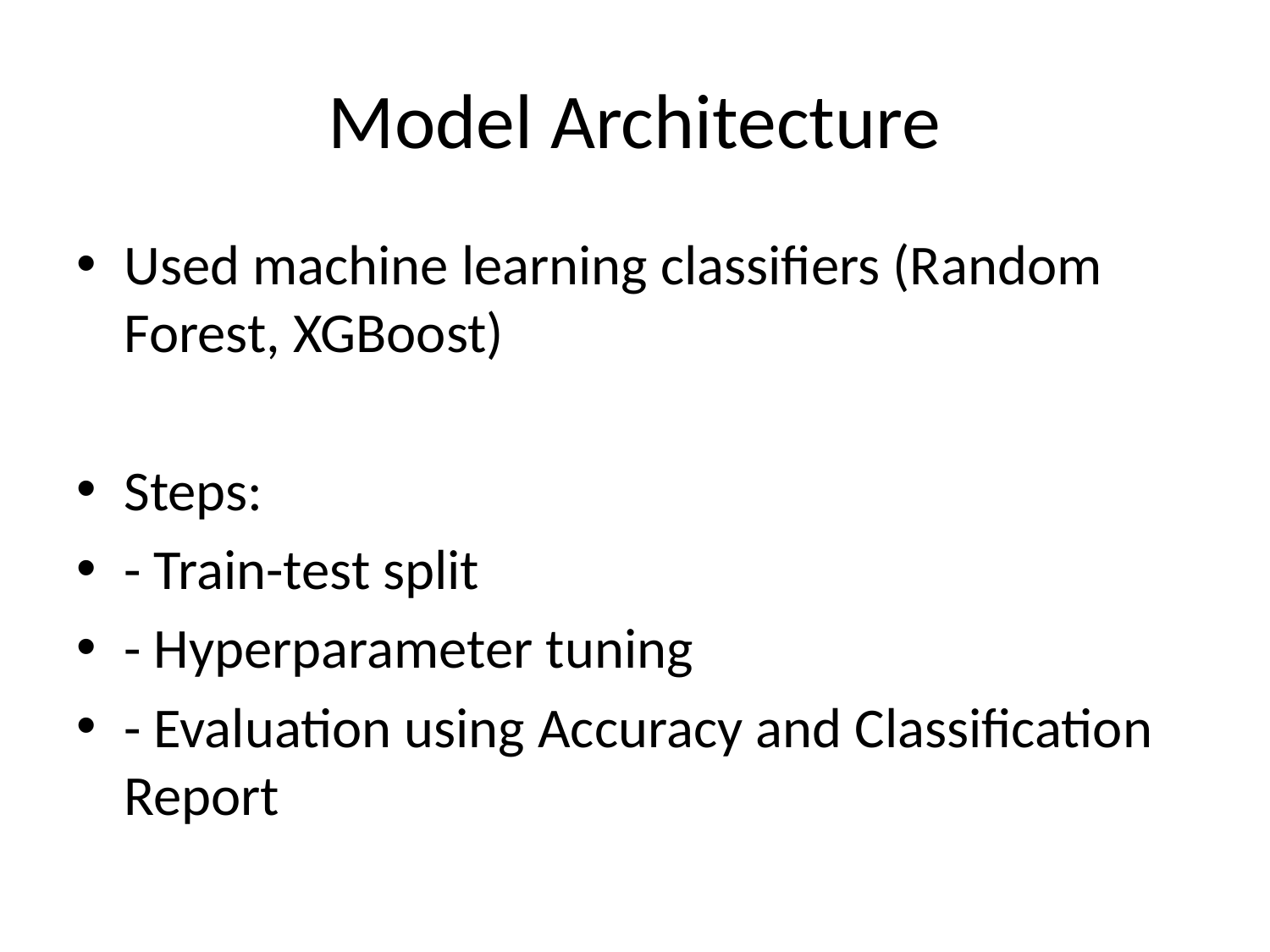

# Model Architecture
Used machine learning classifiers (Random Forest, XGBoost)

Steps:
- Train-test split
- Hyperparameter tuning
- Evaluation using Accuracy and Classification Report